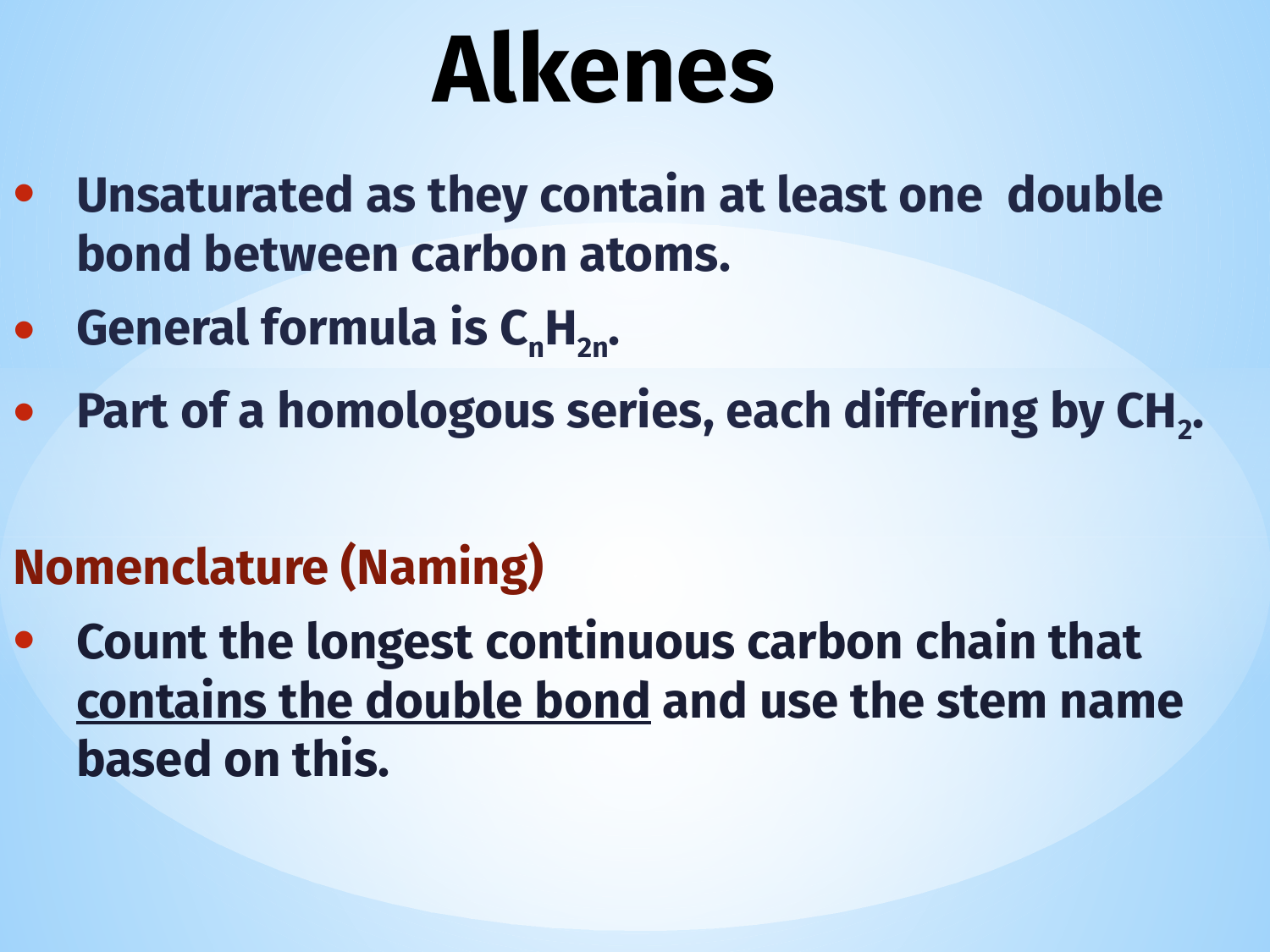

# Alkenes
Unsaturated as they contain at least one  double bond between carbon atoms.
General formula is CnH2n.
Part of a homologous series, each differing by CH2.

Nomenclature (Naming)
Count the longest continuous carbon chain that contains the double bond and use the stem name based on this.